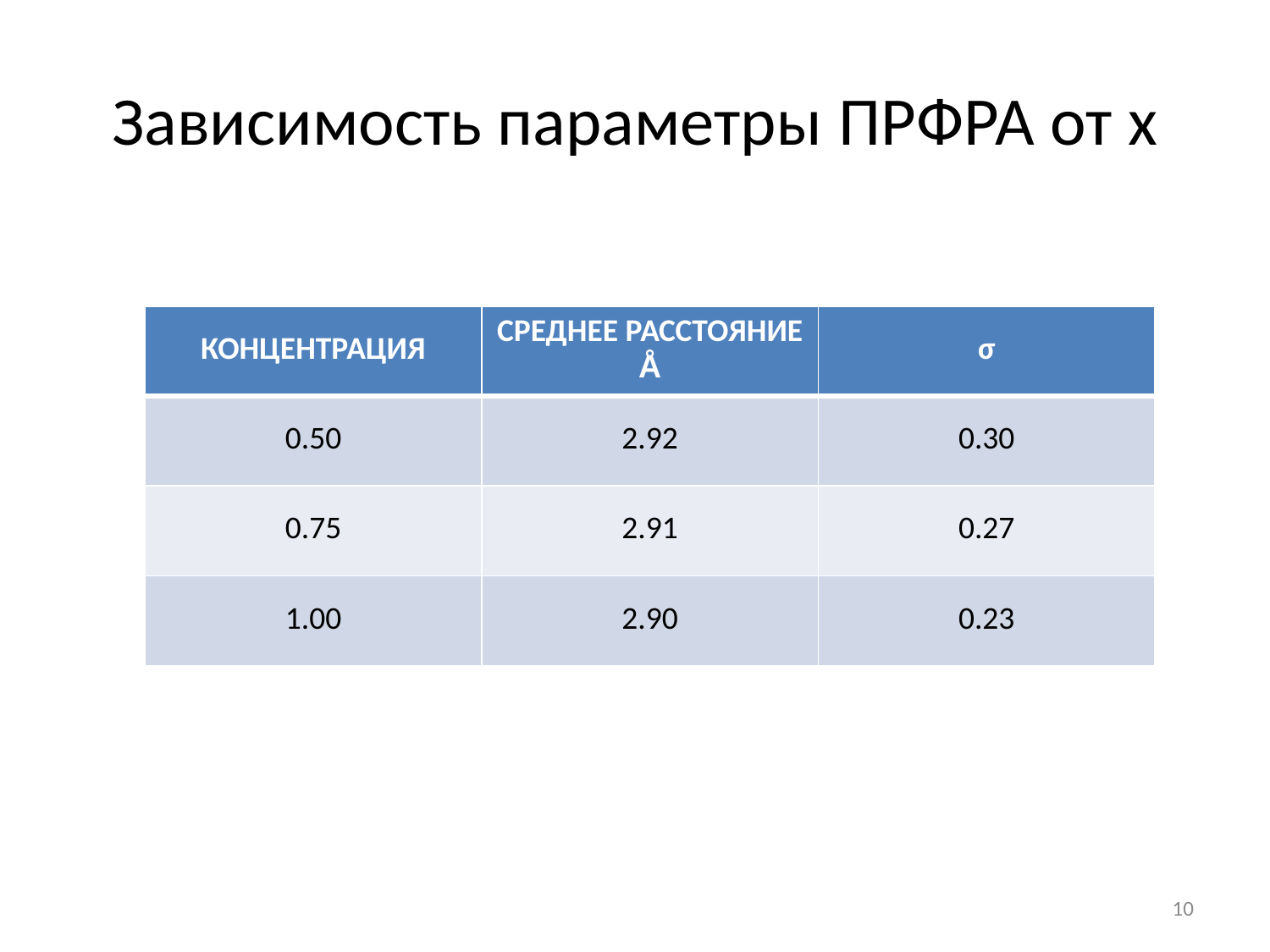

# Зависимость параметры ПРФРА от x
| концентрация | среднее расстояние Å | σ |
| --- | --- | --- |
| 0.50 | 2.92 | 0.30 |
| 0.75 | 2.91 | 0.27 |
| 1.00 | 2.90 | 0.23 |
10